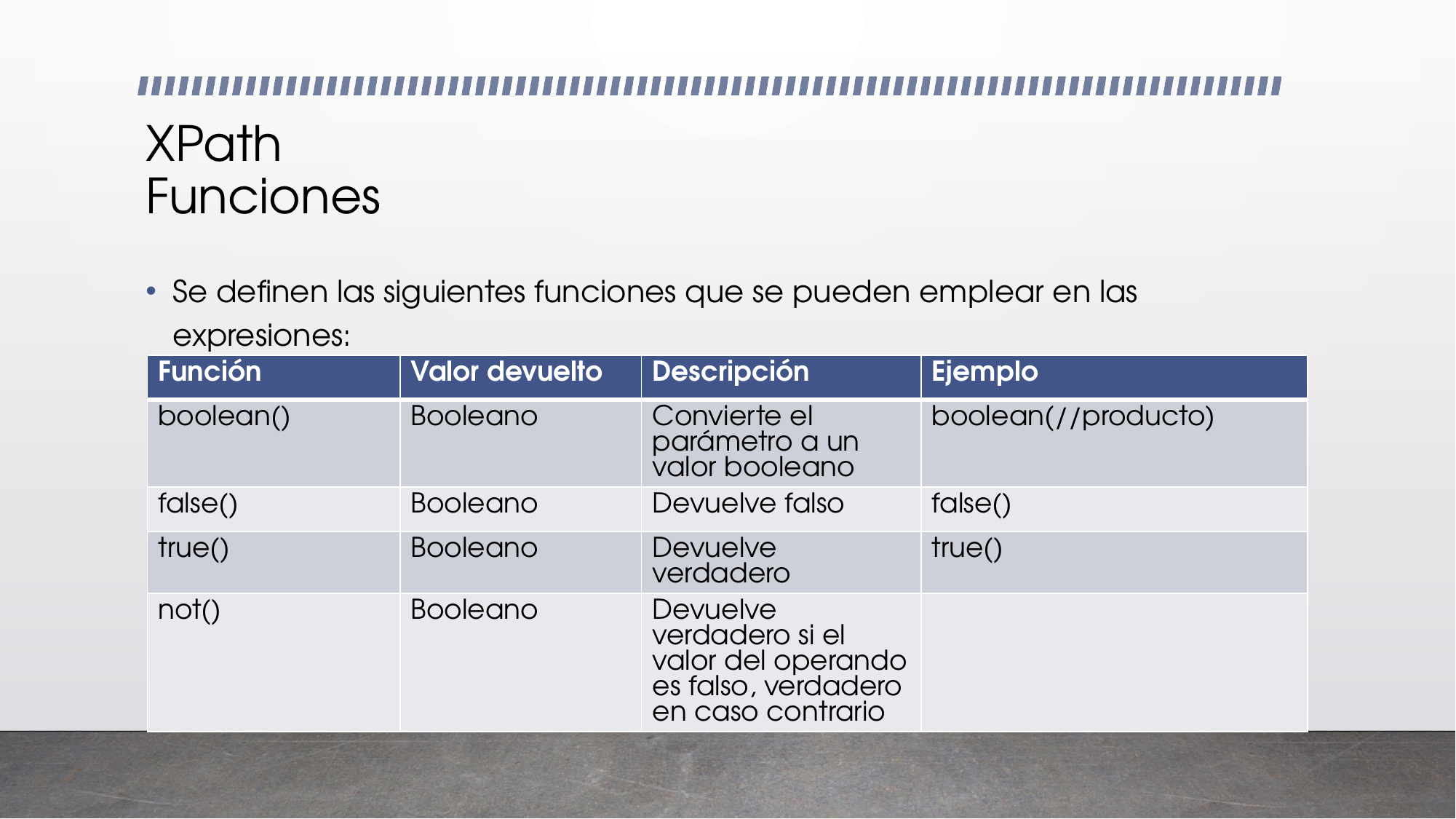

# XPath Funciones
Se definen las siguientes funciones que se pueden emplear en las expresiones:

| Función | Valor devuelto | Descripción | Ejemplo |
| --- | --- | --- | --- |
| boolean() | Booleano | Convierte el parámetro a un valor booleano | boolean(//producto) |
| false() | Booleano | Devuelve falso | false() |
| true() | Booleano | Devuelve verdadero | true() |
| not() | Booleano | Devuelve verdadero si el valor del operando es falso, verdadero en caso contrario |  |